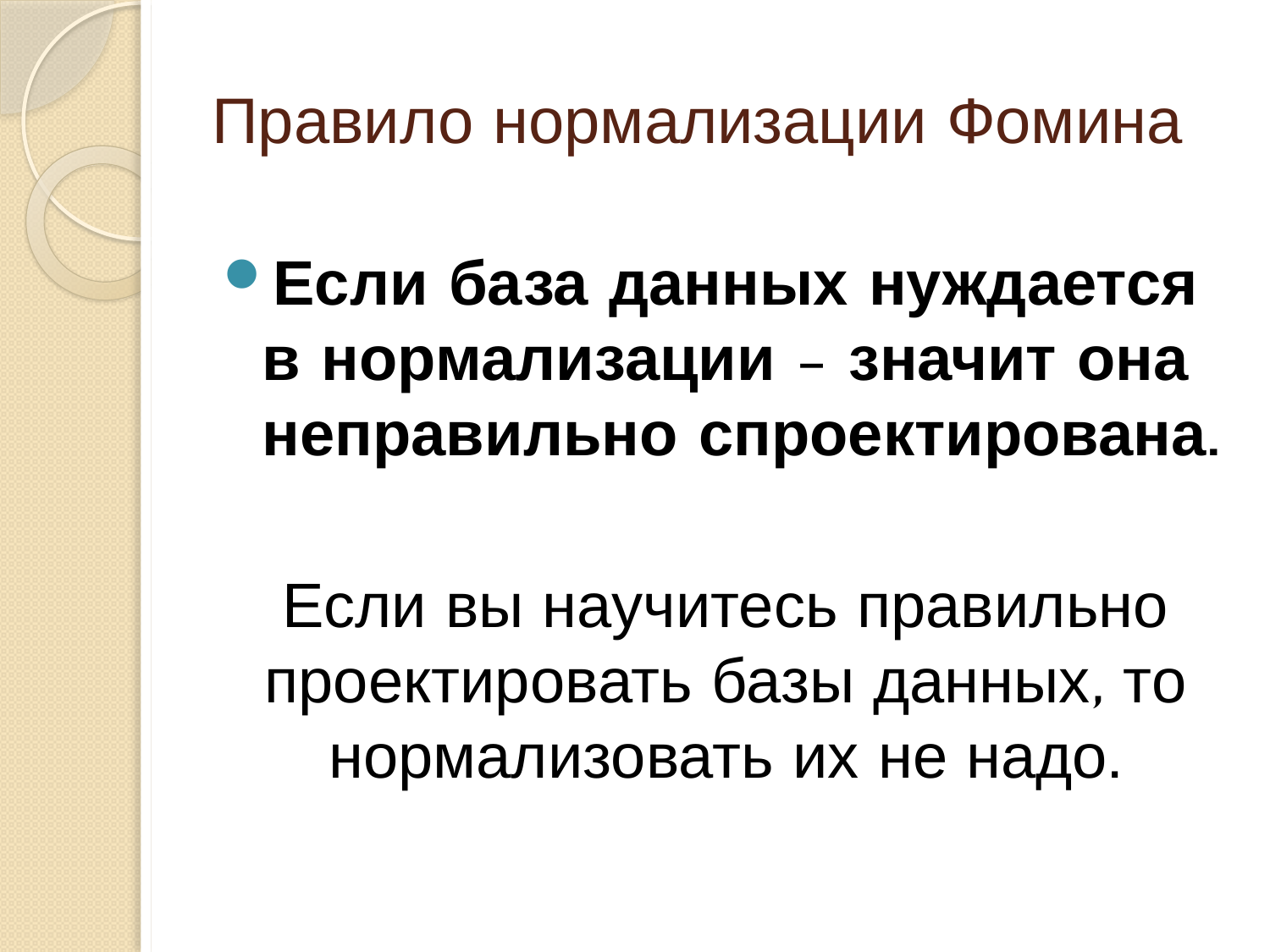

# Правило нормализации Фомина
Если база данных нуждается в нормализации – значит она неправильно спроектирована.

Если вы научитесь правильно проектировать базы данных, то нормализовать их не надо.